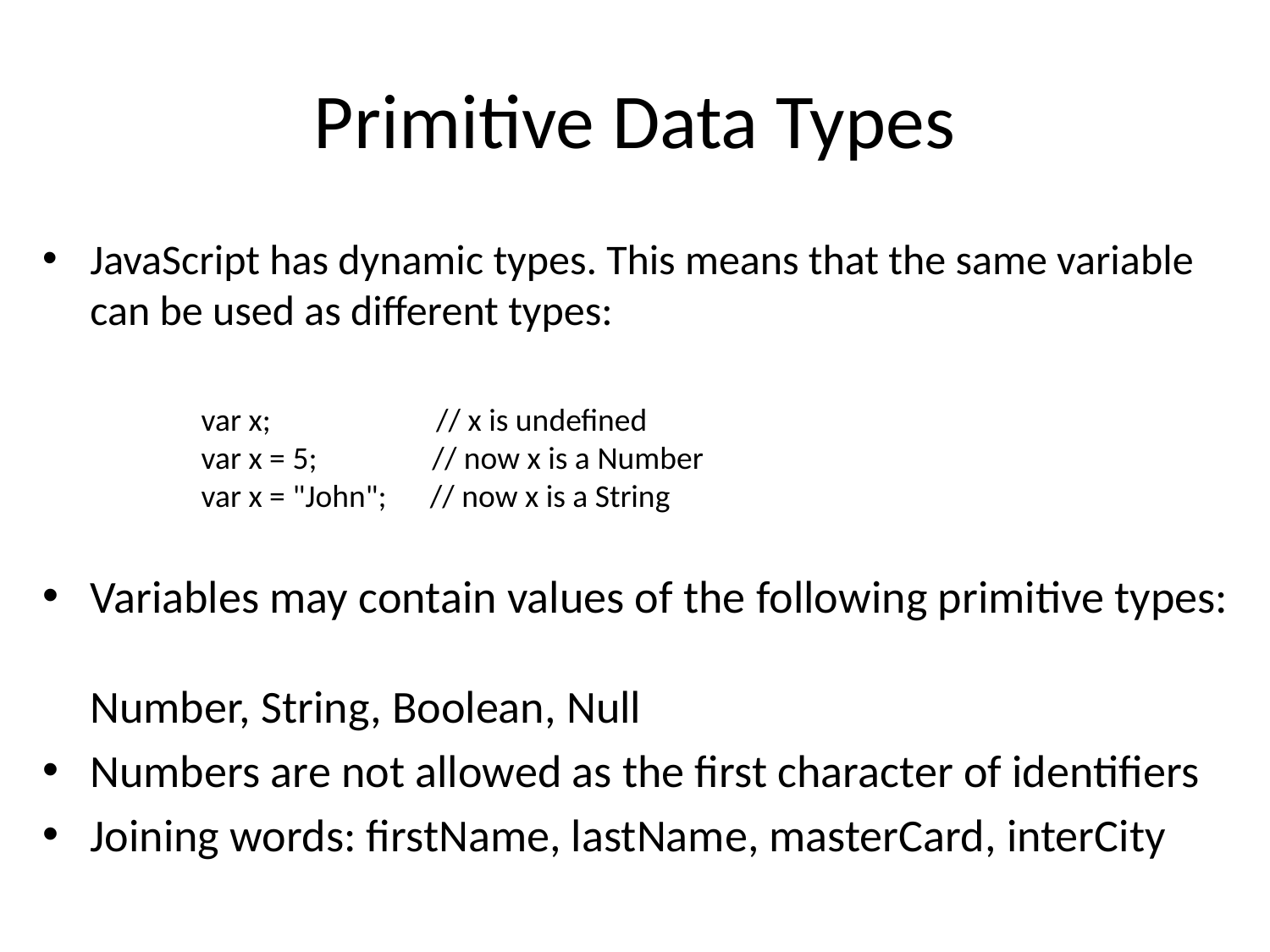

# Primitive Data Types
JavaScript has dynamic types. This means that the same variable can be used as different types:

	var x;                       // x is undefined
var x = 5;                // now x is a Number
var x = "John";      // now x is a String

Variables may contain values of the following primitive types:
Number, String, Boolean, Null
Numbers are not allowed as the first character of identifiers
Joining words: firstName, lastName, masterCard, interCity